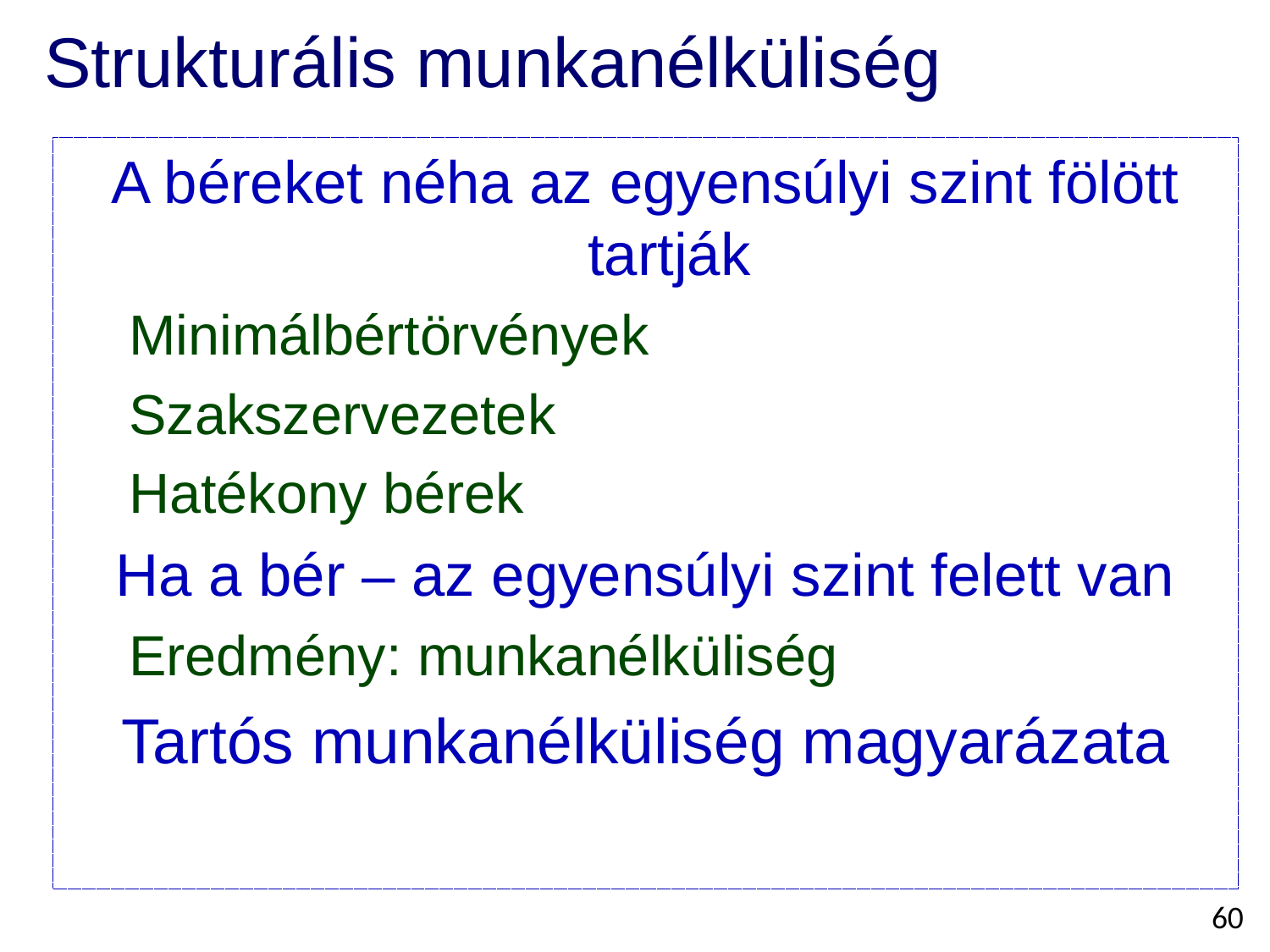

Strukturális munkanélküliség
A béreket néha az egyensúlyi szint fölött tartják
Minimálbértörvények
Szakszervezetek
Hatékony bérek
Ha a bér – az egyensúlyi szint felett van
Eredmény: munkanélküliség
Tartós munkanélküliség magyarázata
60